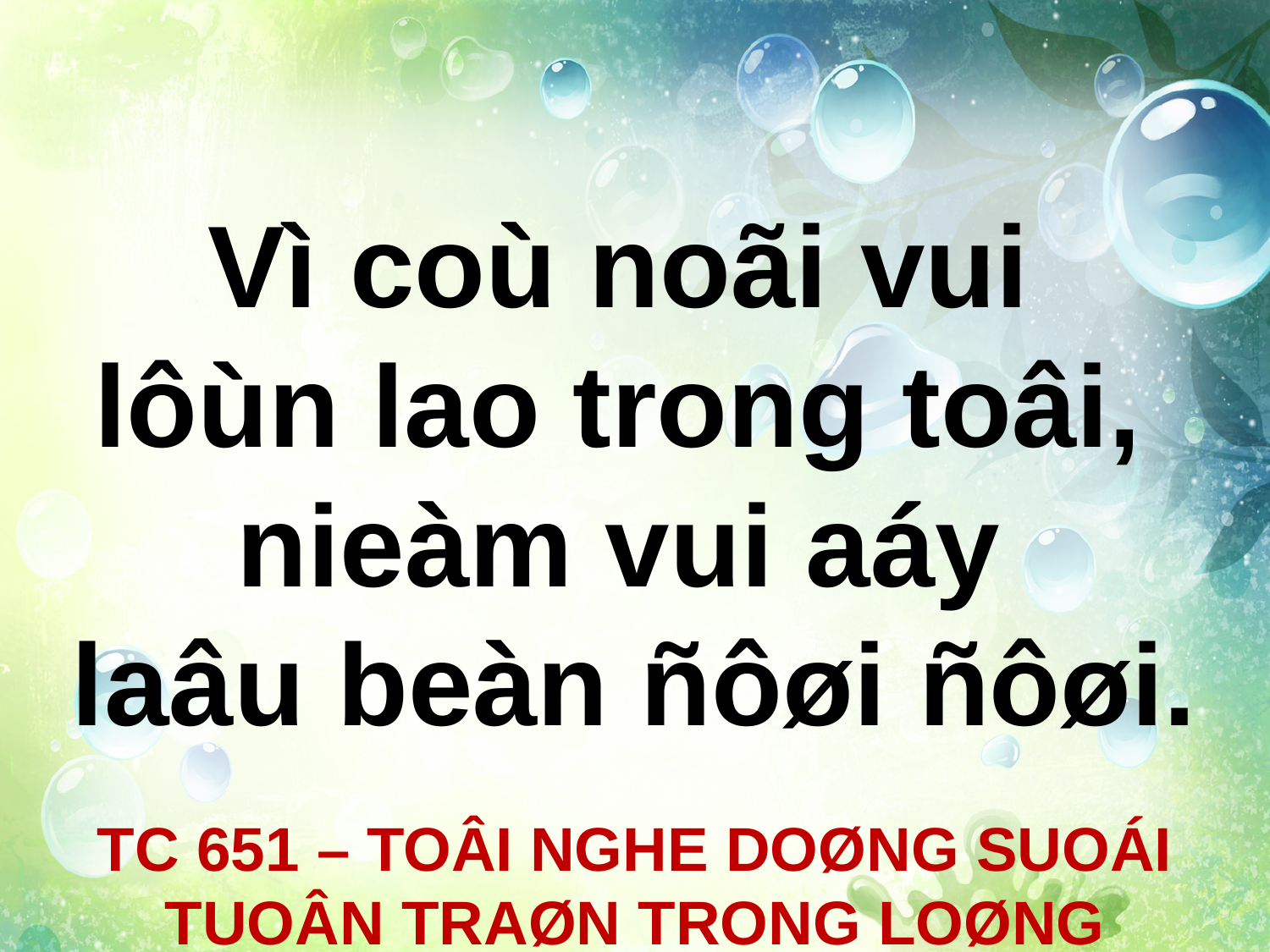

Vì coù noãi vui
lôùn lao trong toâi,
nieàm vui aáy
laâu beàn ñôøi ñôøi.
TC 651 – TOÂI NGHE DOØNG SUOÁI TUOÂN TRAØN TRONG LOØNG